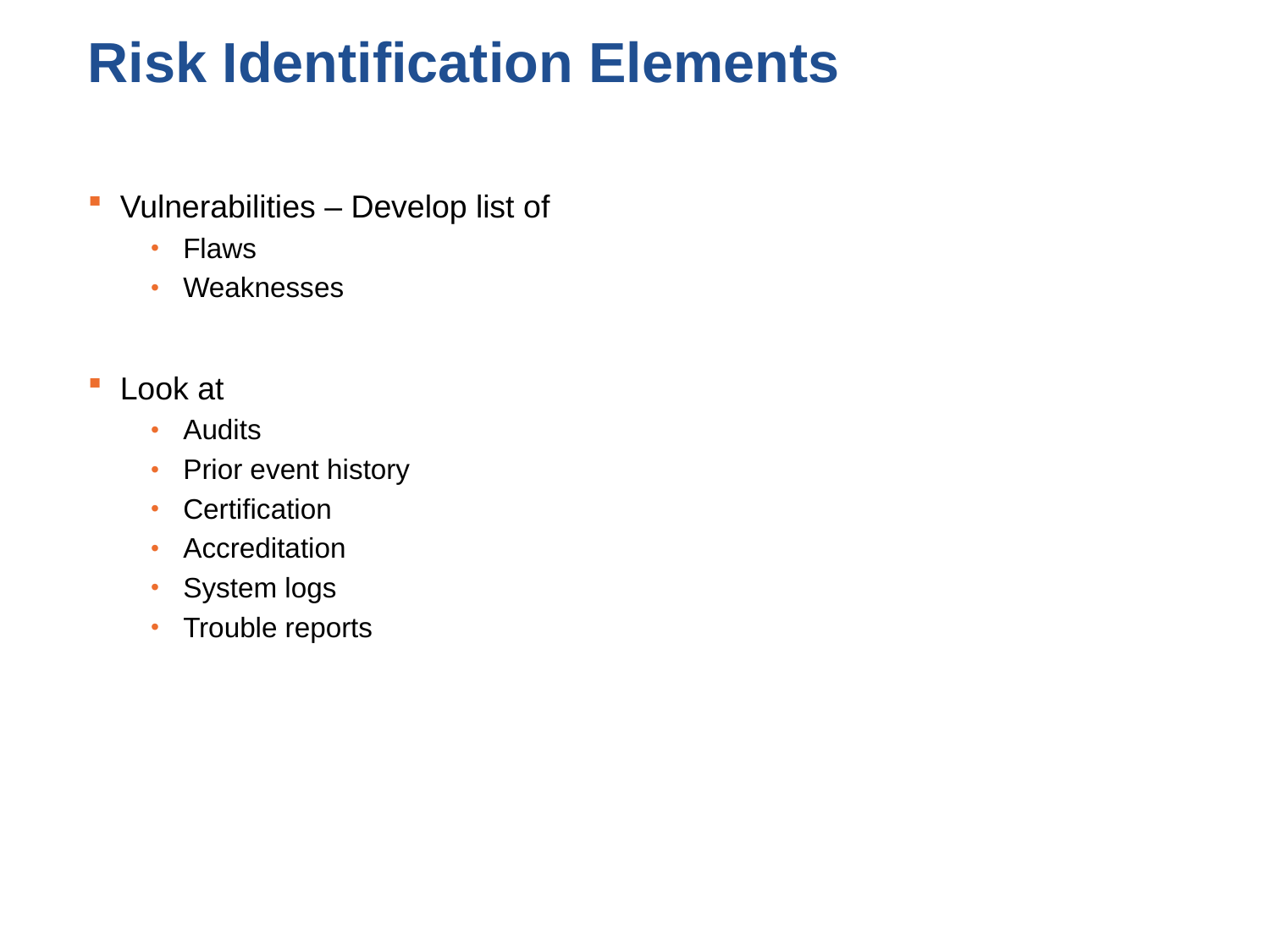

# Risk Identification Elements
Vulnerabilities – Develop list of
Flaws
Weaknesses

Look at
Audits
Prior event history
Certification
Accreditation
System logs
Trouble reports